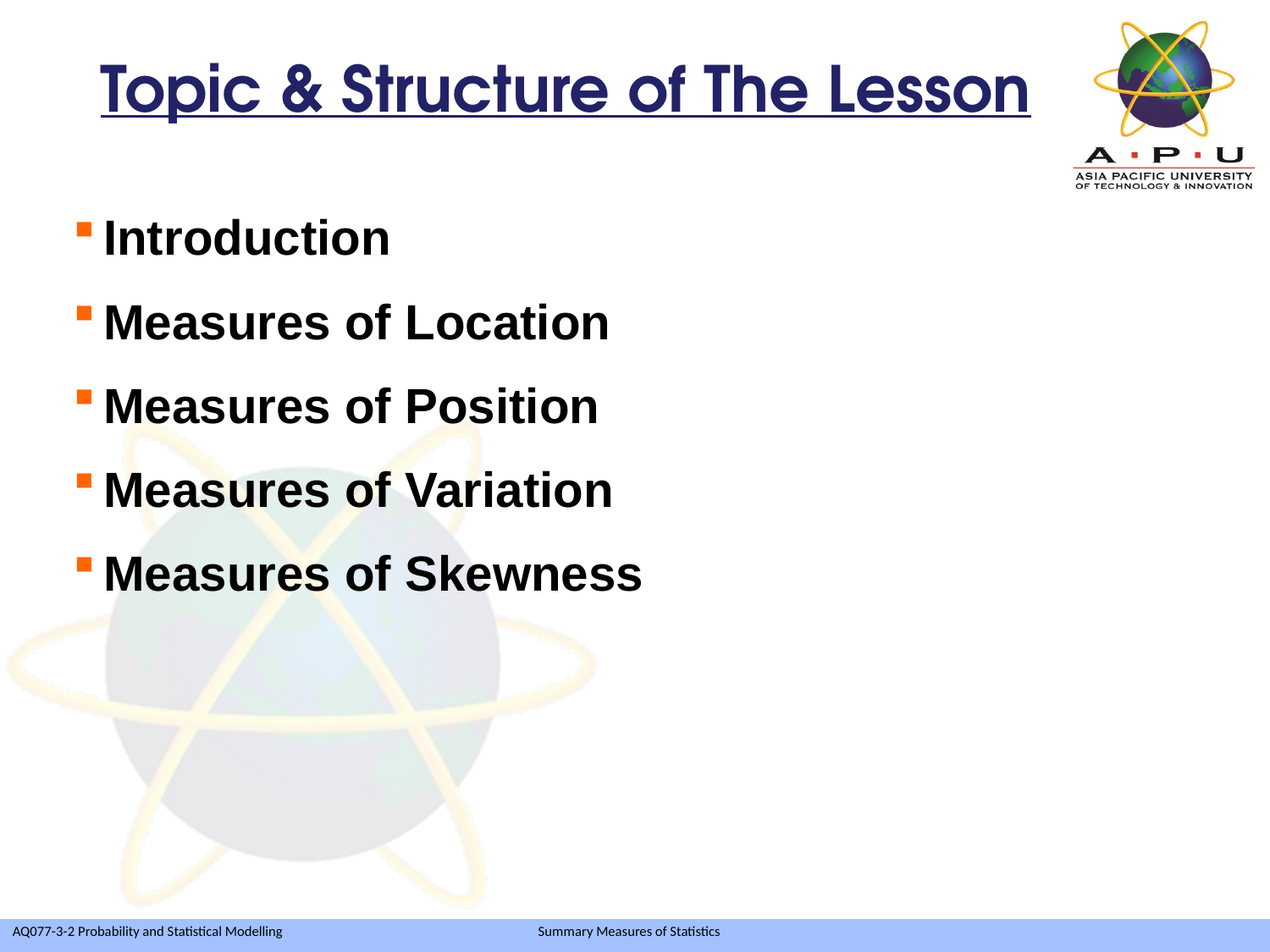

# Topic & Structure of The Lesson
Introduction
Measures of Location
Measures of Position
Measures of Variation
Measures of Skewness